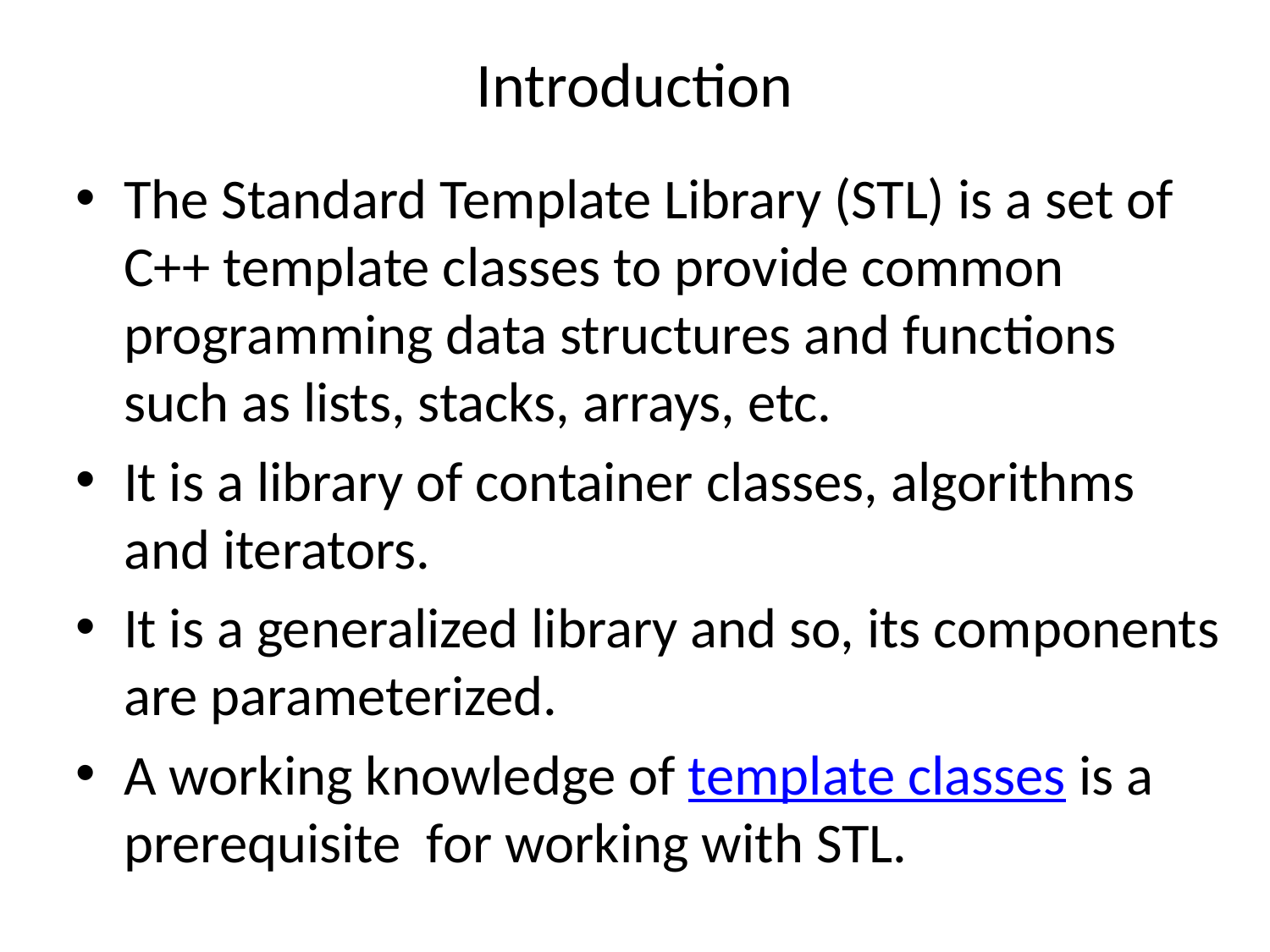

Introduction
The Standard Template Library (STL) is a set of C++ template classes to provide common programming data structures and functions such as lists, stacks, arrays, etc.
It is a library of container classes, algorithms and iterators.
It is a generalized library and so, its components are parameterized.
A working knowledge of template classes is a prerequisite  for working with STL.